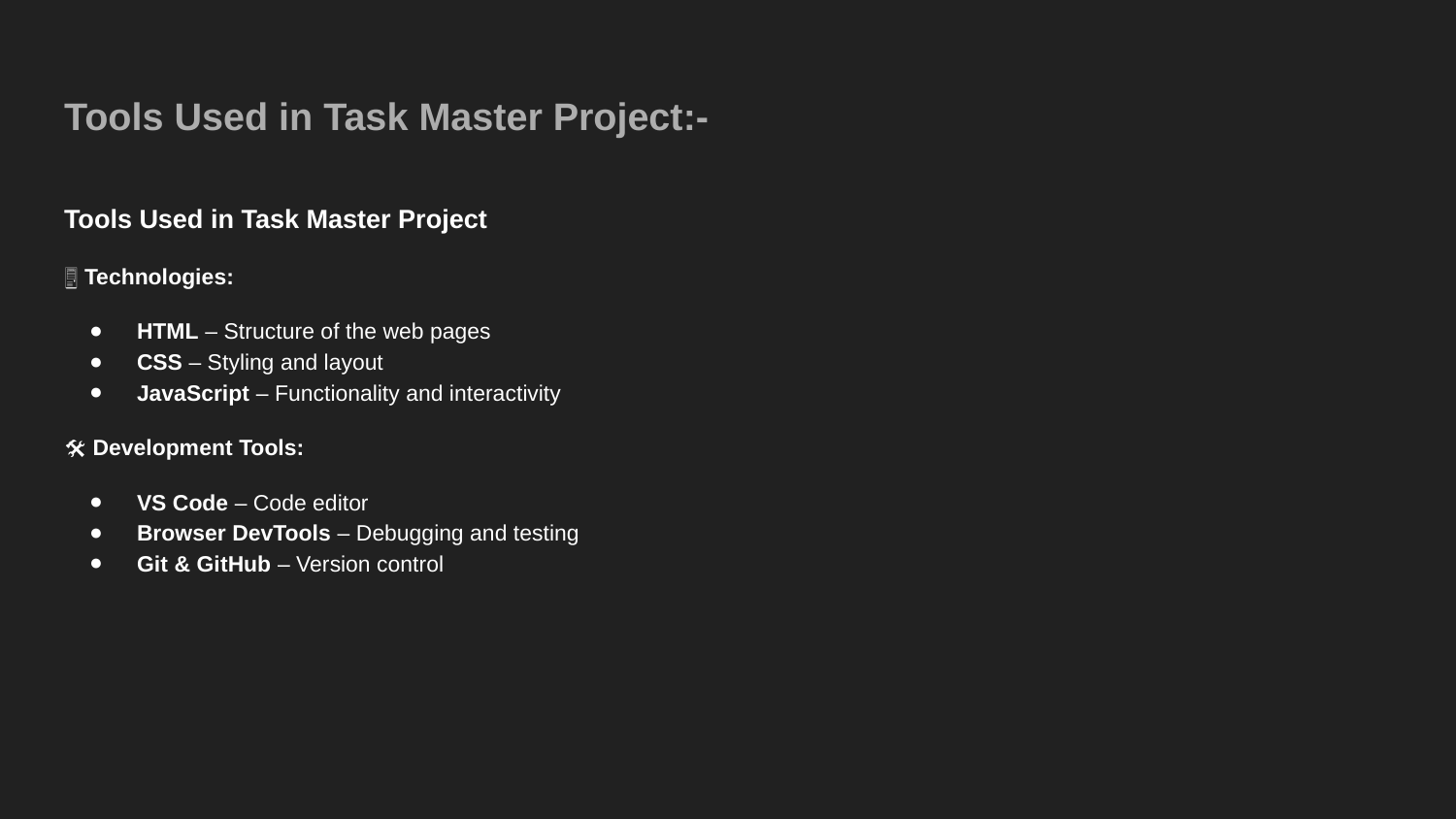

# Tools Used in Task Master Project:-

Tools Used in Task Master Project
🖥 Technologies:
HTML – Structure of the web pages
CSS – Styling and layout
JavaScript – Functionality and interactivity
🛠 Development Tools:
VS Code – Code editor
Browser DevTools – Debugging and testing
Git & GitHub – Version control